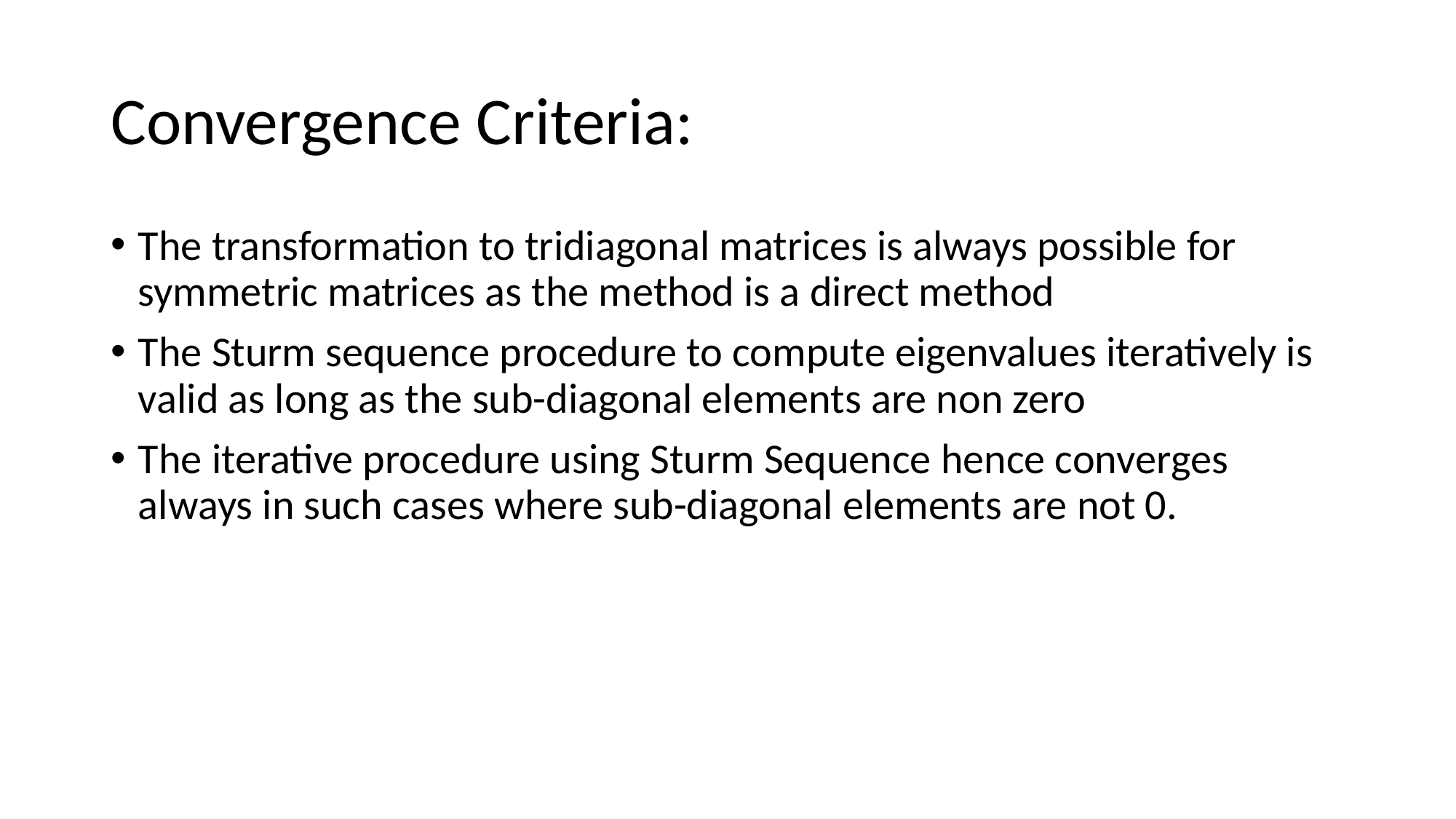

# Convergence Criteria:
The transformation to tridiagonal matrices is always possible for symmetric matrices as the method is a direct method
The Sturm sequence procedure to compute eigenvalues iteratively is valid as long as the sub-diagonal elements are non zero
The iterative procedure using Sturm Sequence hence converges always in such cases where sub-diagonal elements are not 0.